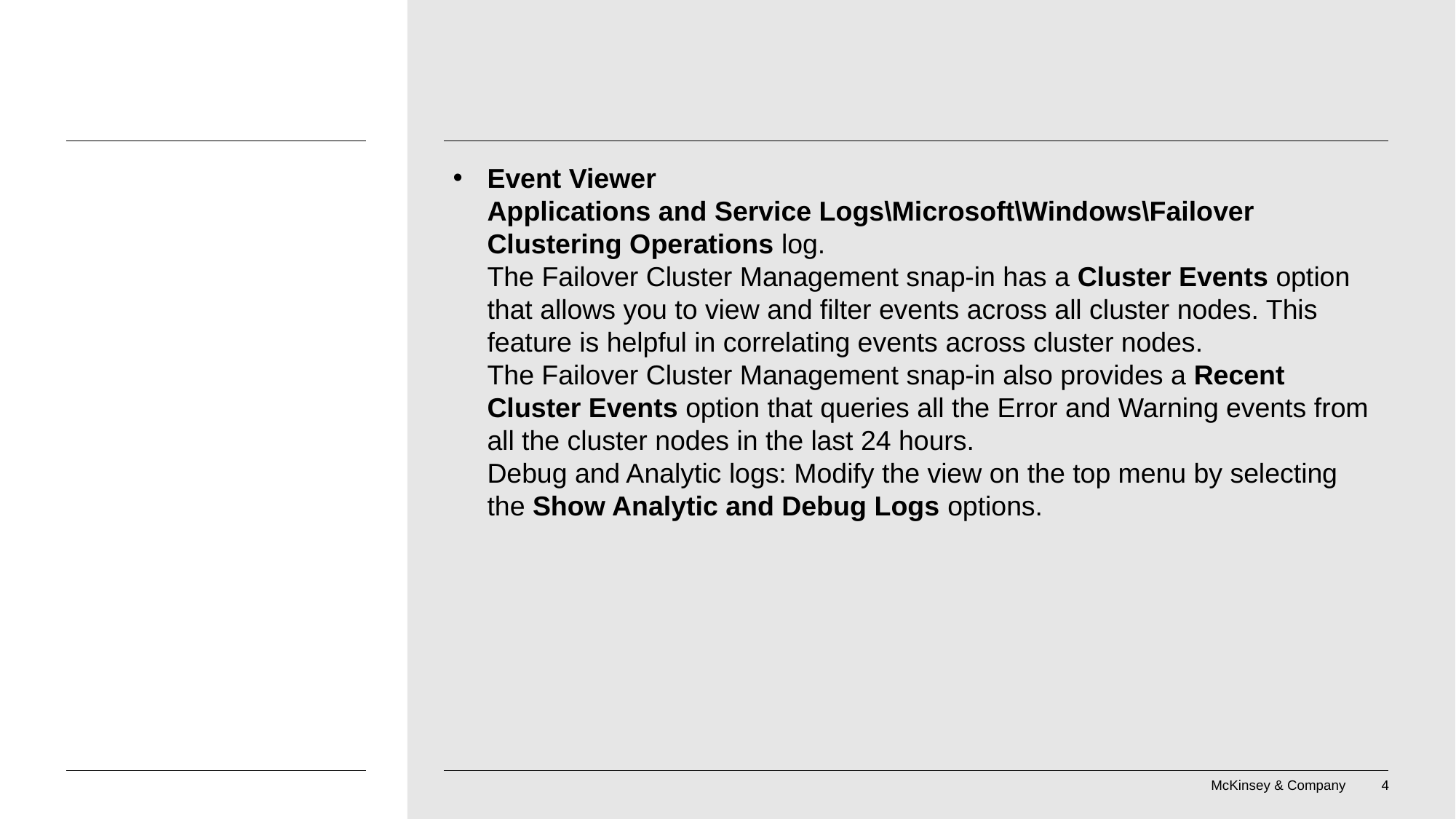

Event Viewer
Applications and Service Logs\Microsoft\Windows\Failover Clustering Operations log.
The Failover Cluster Management snap-in has a Cluster Events option that allows you to view and filter events across all cluster nodes. This feature is helpful in correlating events across cluster nodes.
The Failover Cluster Management snap-in also provides a Recent Cluster Events option that queries all the Error and Warning events from all the cluster nodes in the last 24 hours.
Debug and Analytic logs: Modify the view on the top menu by selecting the Show Analytic and Debug Logs options.
#